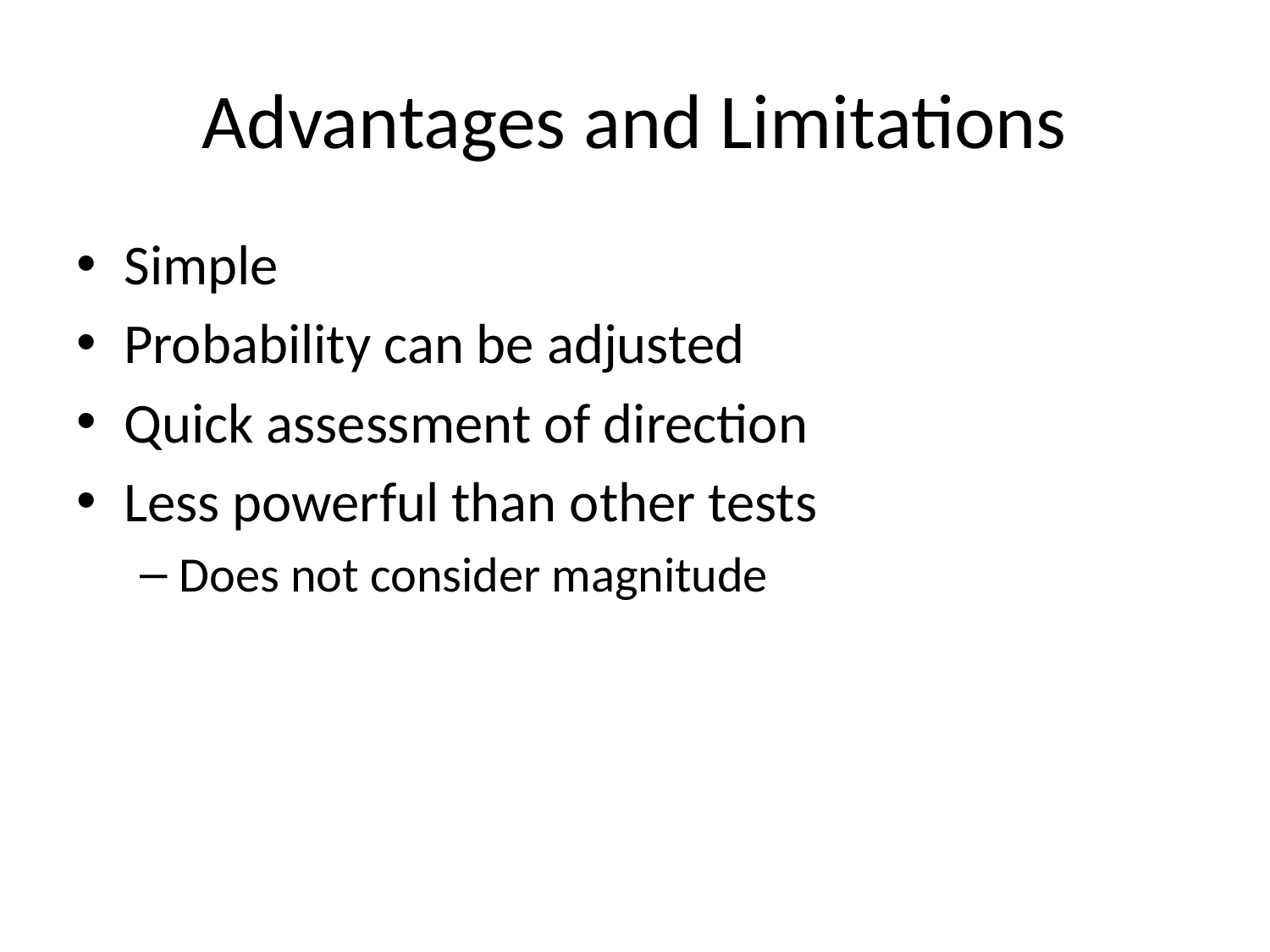

# Advantages and Limitations
Simple
Probability can be adjusted
Quick assessment of direction
Less powerful than other tests
Does not consider magnitude